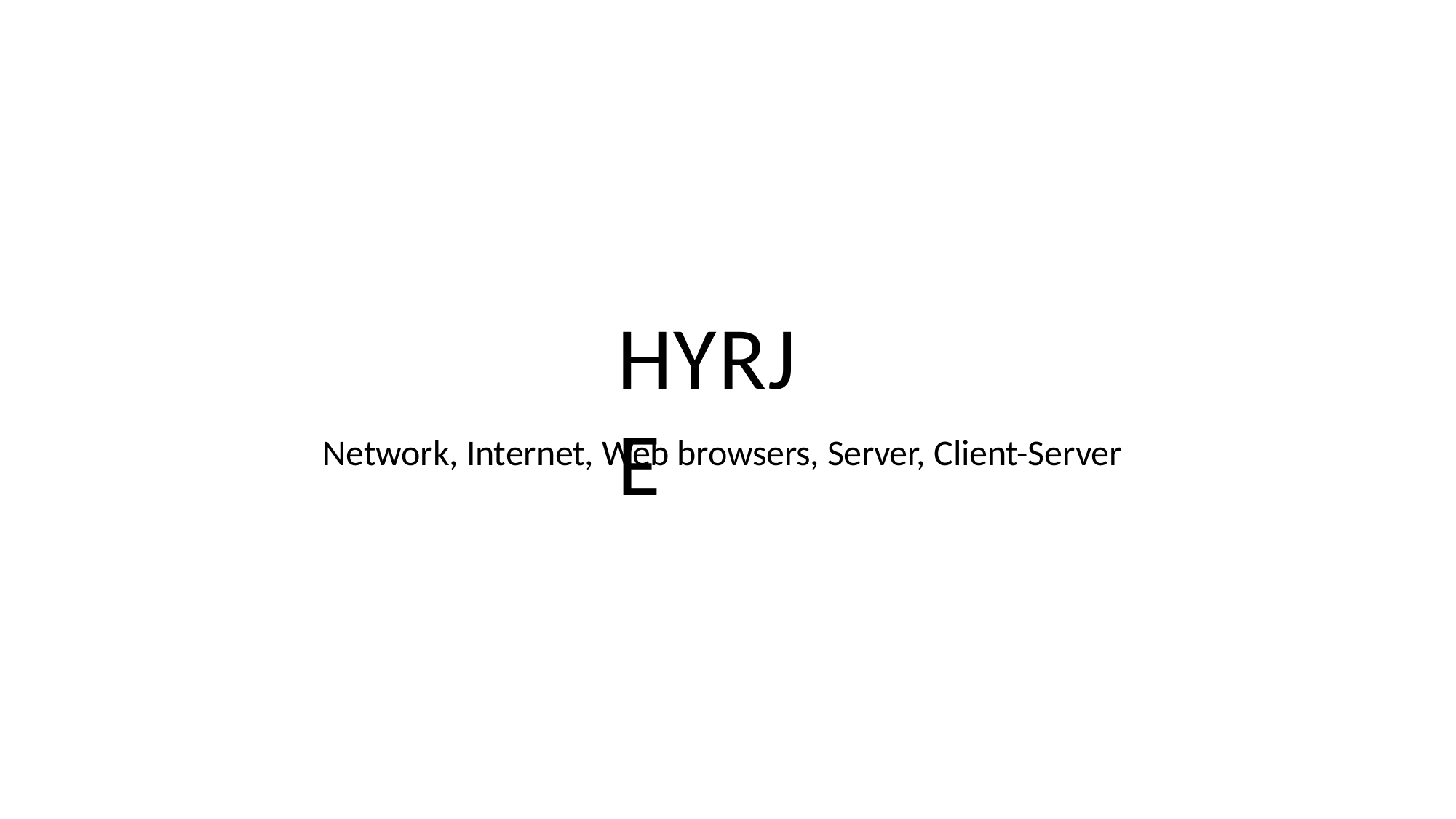

HYRJE
Network, Internet, Web browsers, Server, Client-Server